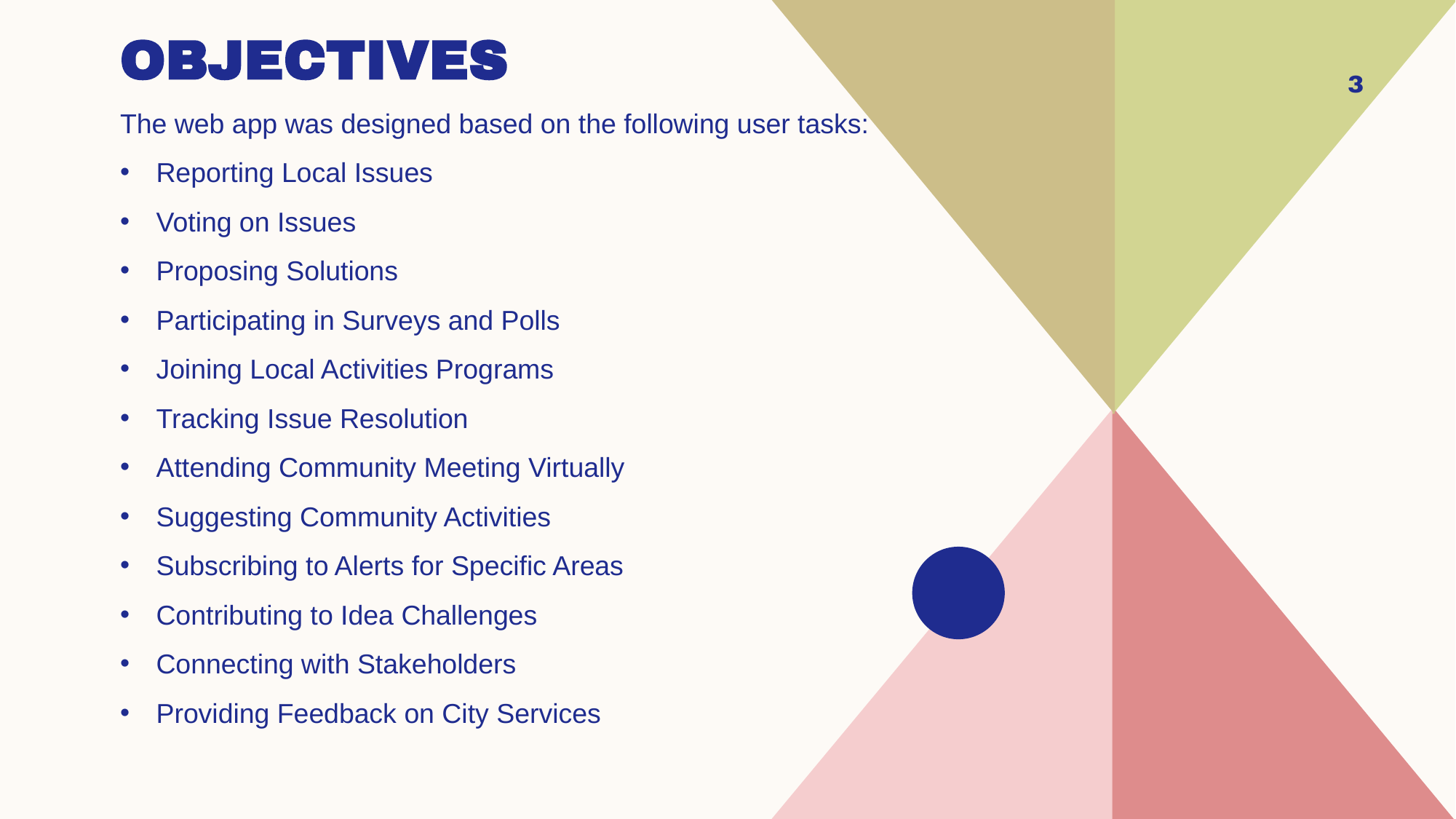

# Objectives
3
The web app was designed based on the following user tasks:
Reporting Local Issues
Voting on Issues
Proposing Solutions
Participating in Surveys and Polls
Joining Local Activities Programs
Tracking Issue Resolution
Attending Community Meeting Virtually
Suggesting Community Activities
Subscribing to Alerts for Specific Areas
Contributing to Idea Challenges
Connecting with Stakeholders
Providing Feedback on City Services